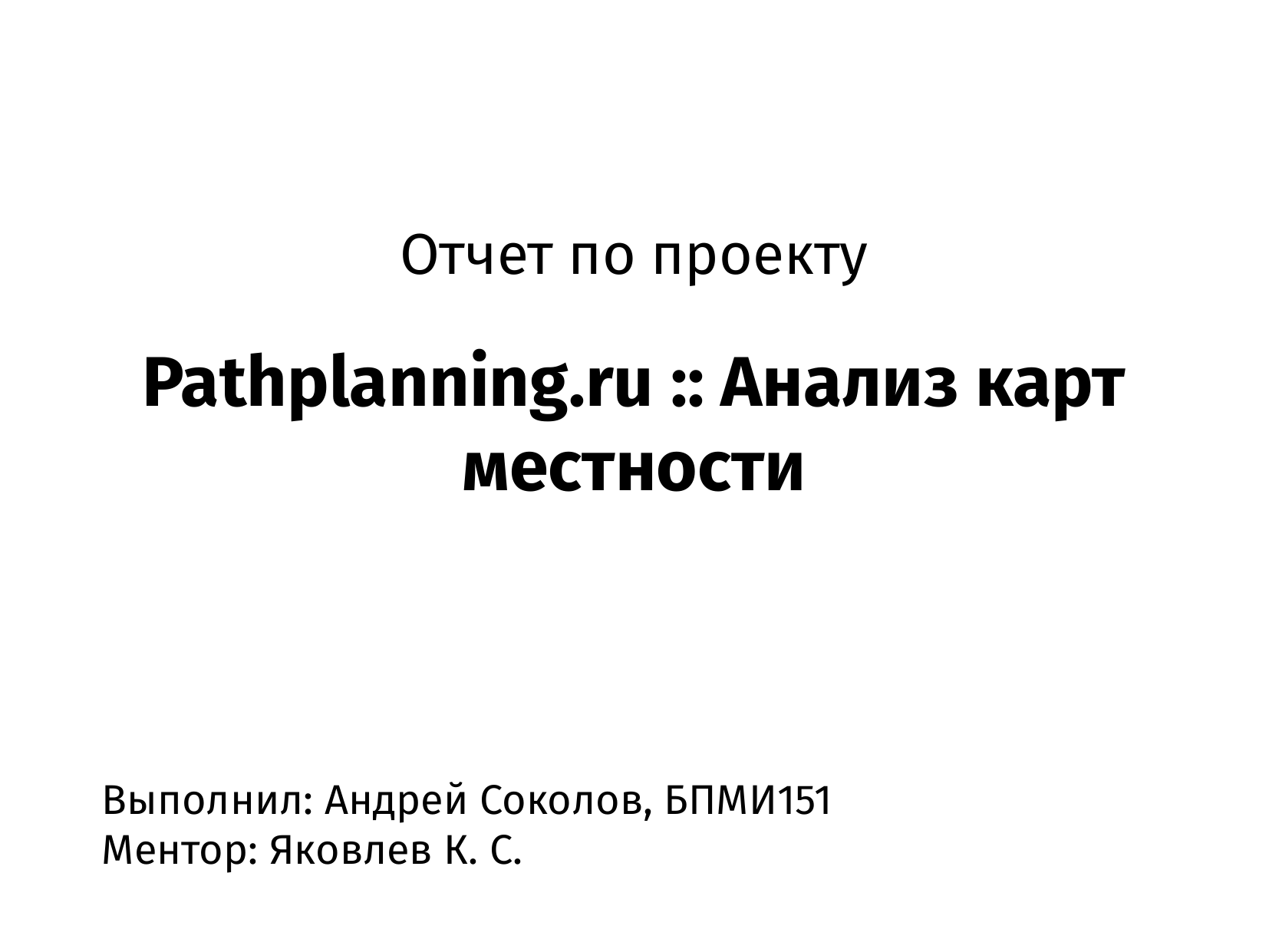

Отчет по проекту

Pathplanning.ru :: Анализ карт местности
Выполнил: Андрей Соколов, БПМИ151
Ментор: Яковлев К. С.